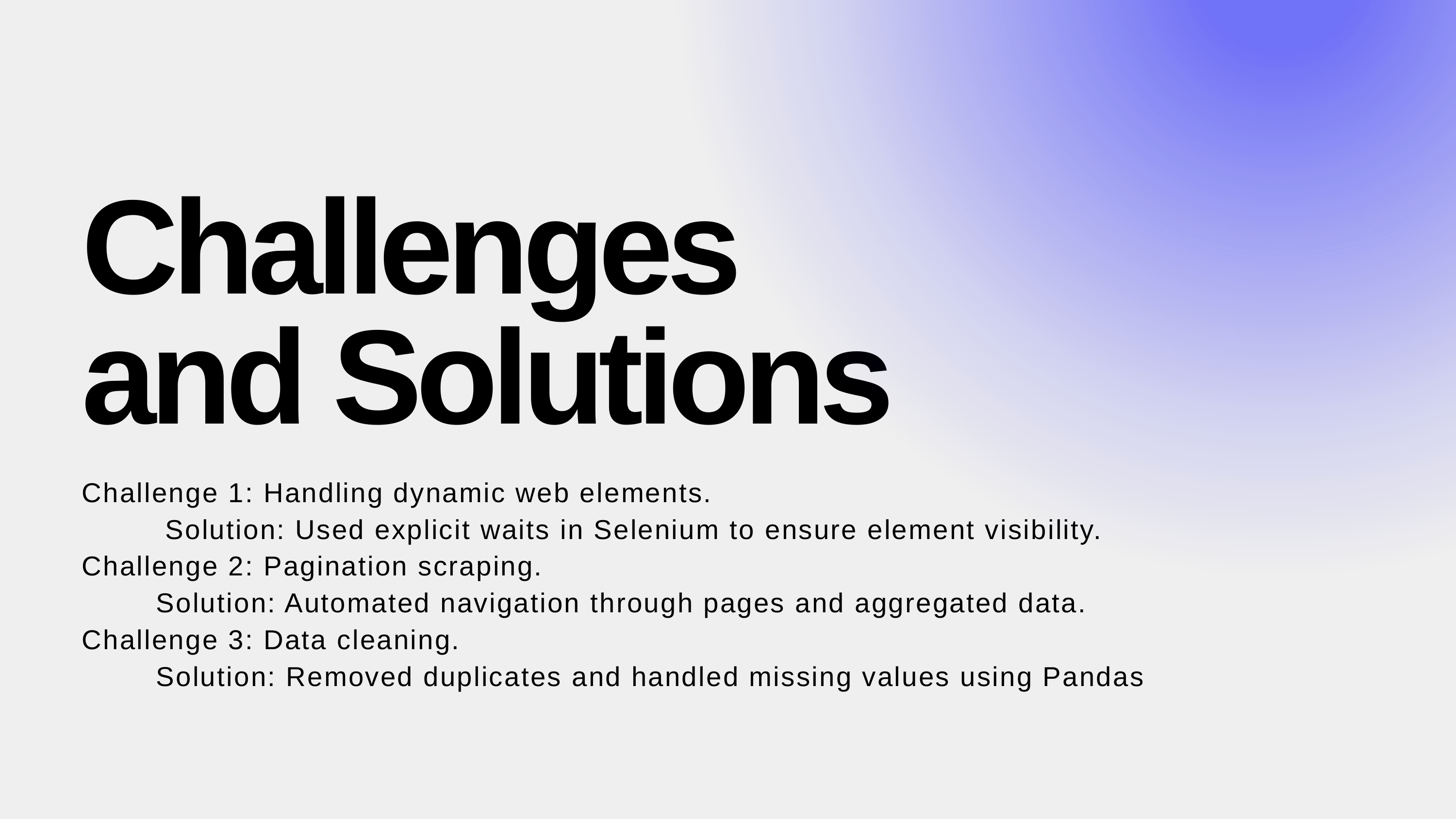

Challenges and Solutions
Challenge 1: Handling dynamic web elements.
         Solution: Used explicit waits in Selenium to ensure element visibility.
Challenge 2: Pagination scraping.
        Solution: Automated navigation through pages and aggregated data.
Challenge 3: Data cleaning.
        Solution: Removed duplicates and handled missing values using Pandas